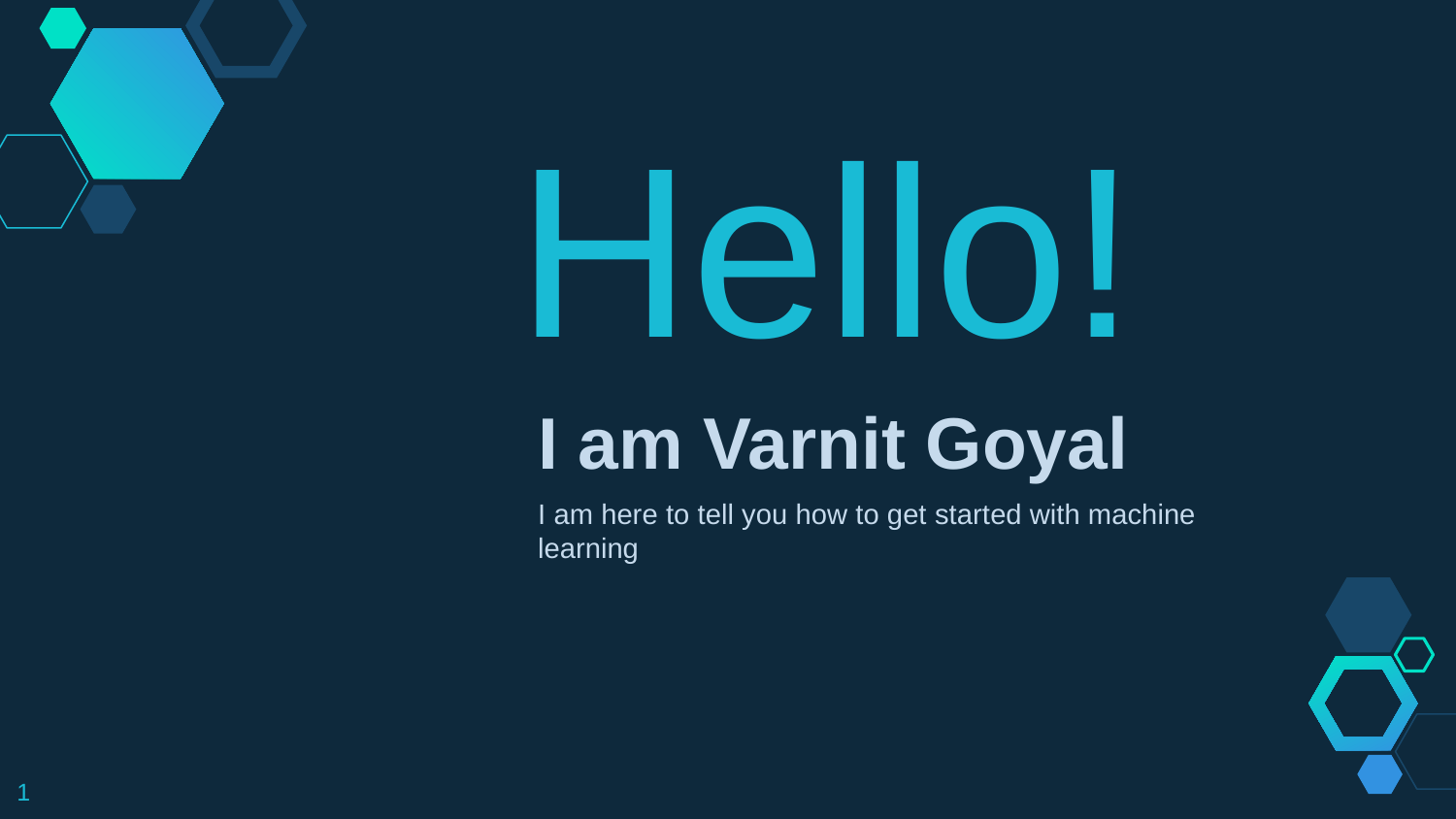

Hello!
I am Varnit Goyal
I am here to tell you how to get started with machine learning
1